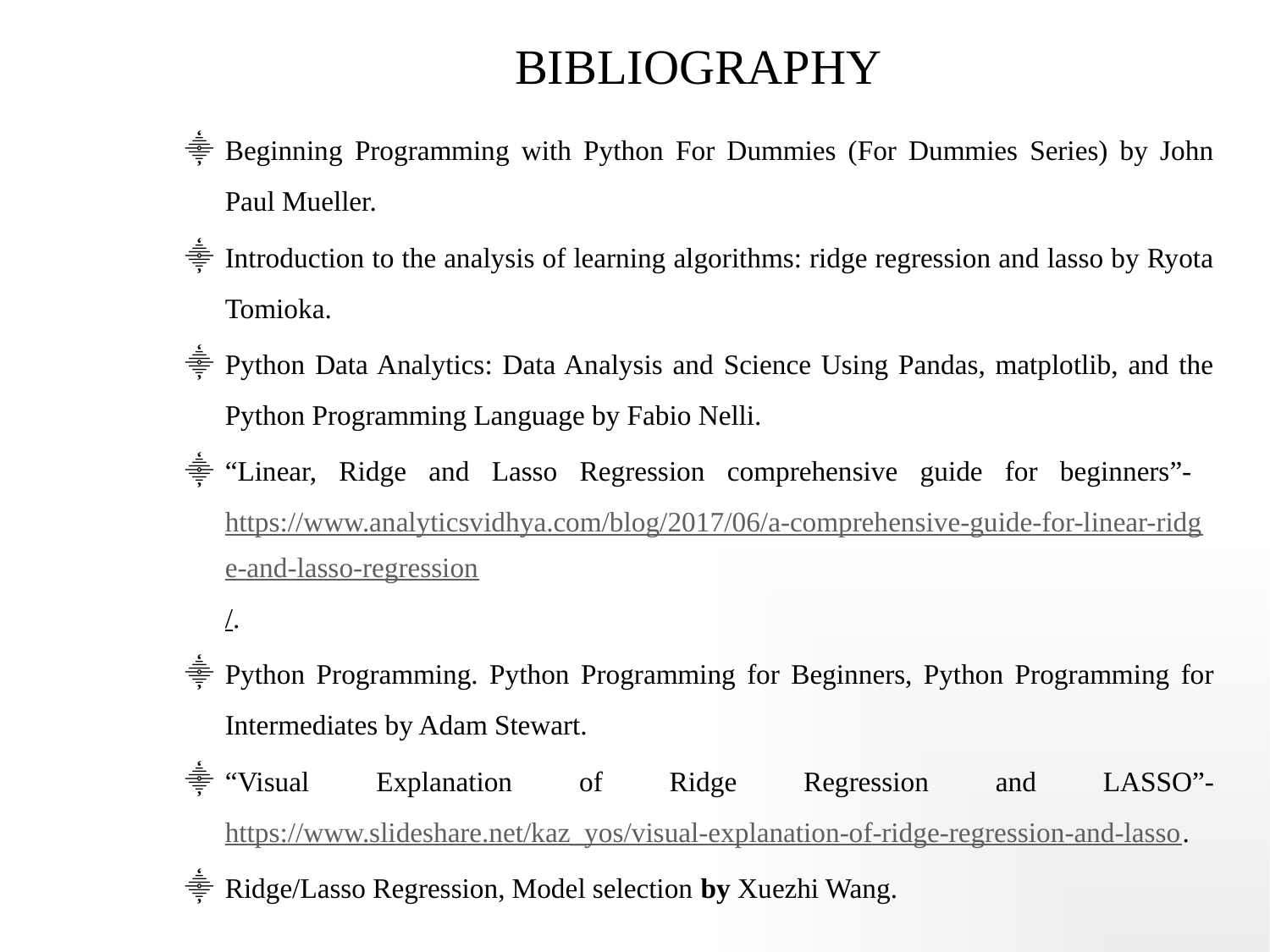

# BIBLIOGRAPHY
Beginning Programming with Python For Dummies (For Dummies Series) by John Paul Mueller.
Introduction to the analysis of learning algorithms: ridge regression and lasso by Ryota Tomioka.
Python Data Analytics: Data Analysis and Science Using Pandas, matplotlib, and the Python Programming Language by Fabio Nelli.
“Linear, Ridge and Lasso Regression comprehensive guide for beginners”-  https://www.analyticsvidhya.com/blog/2017/06/a-comprehensive-guide-for-linear-ridge-and-lasso-regression/.
Python Programming. Python Programming for Beginners, Python Programming for Intermediates by Adam Stewart.
“Visual Explanation of Ridge Regression and LASSO”- https://www.slideshare.net/kaz_yos/visual-explanation-of-ridge-regression-and-lasso.
Ridge/Lasso Regression, Model selection by Xuezhi Wang.